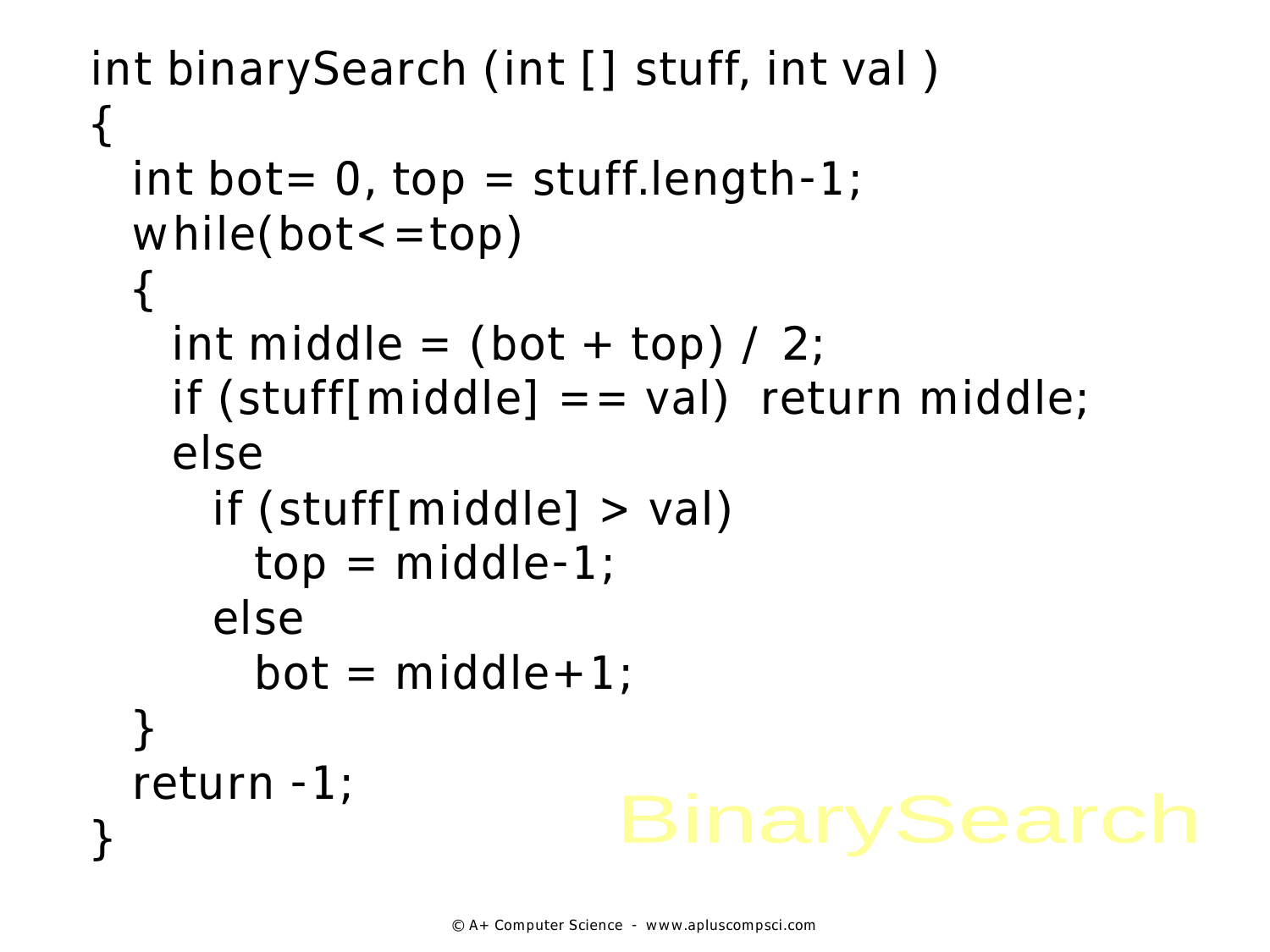

int binarySearch (int [] stuff, int val )
{
   int bot= 0, top = stuff.length-1;
   while(bot<=top)
   {
      int middle = (bot + top) / 2;
      if (stuff[middle] == val)  return middle;
      else
         if (stuff[middle] > val)
            top = middle-1;
         else
            bot = middle+1;
   }
   return -1;
}
BinarySearch

© A+ Computer Science  -  www.apluscompsci.com